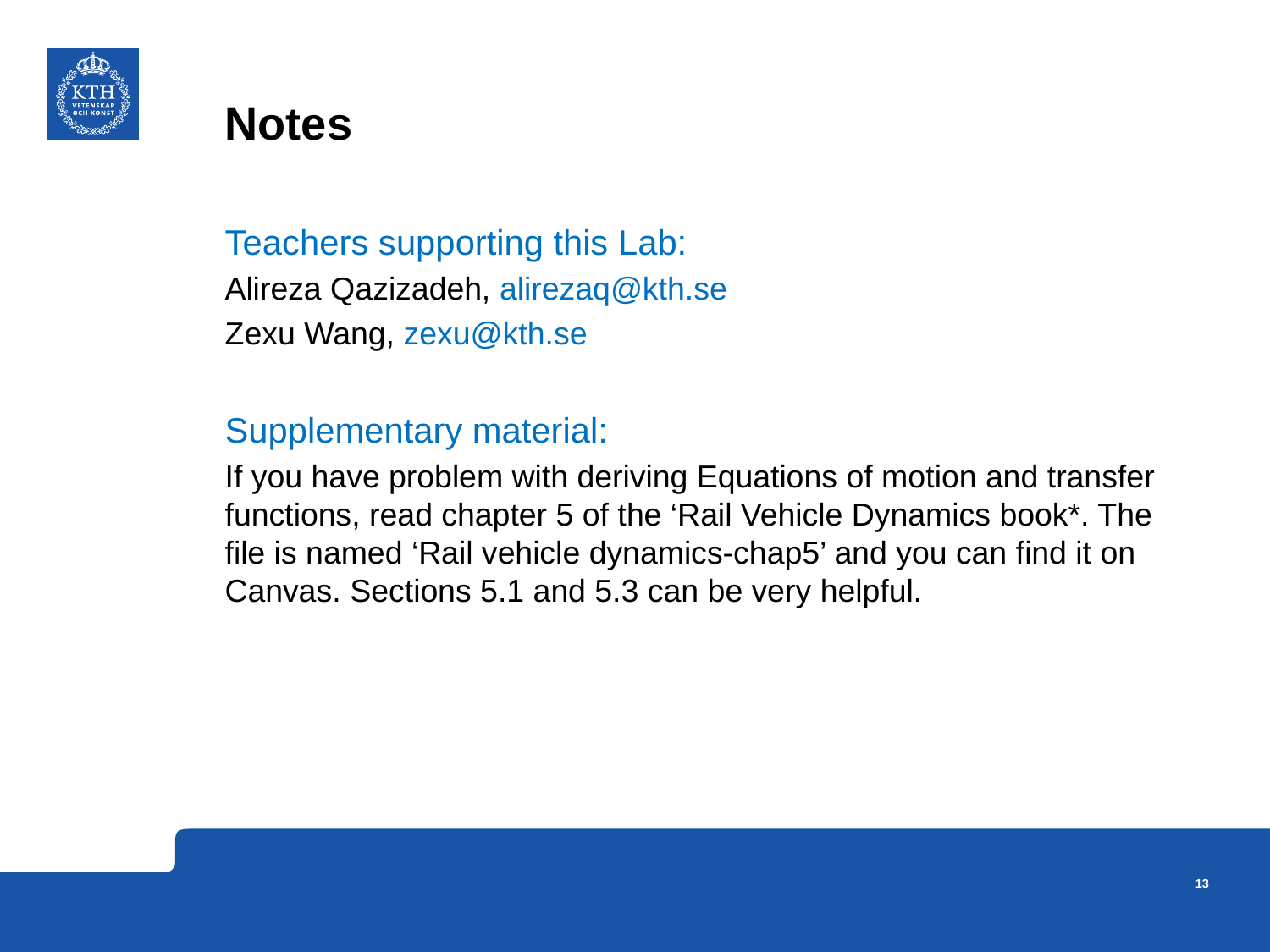

# Notes
Teachers supporting this Lab:
Alireza Qazizadeh, alirezaq@kth.se
Zexu Wang, zexu@kth.se

Supplementary material:
If you have problem with deriving Equations of motion and transfer functions, read chapter 5 of the ‘Rail Vehicle Dynamics book*. The file is named ‘Rail vehicle dynamics-chap5’ and you can find it on Canvas. Sections 5.1 and 5.3 can be very helpful.

13